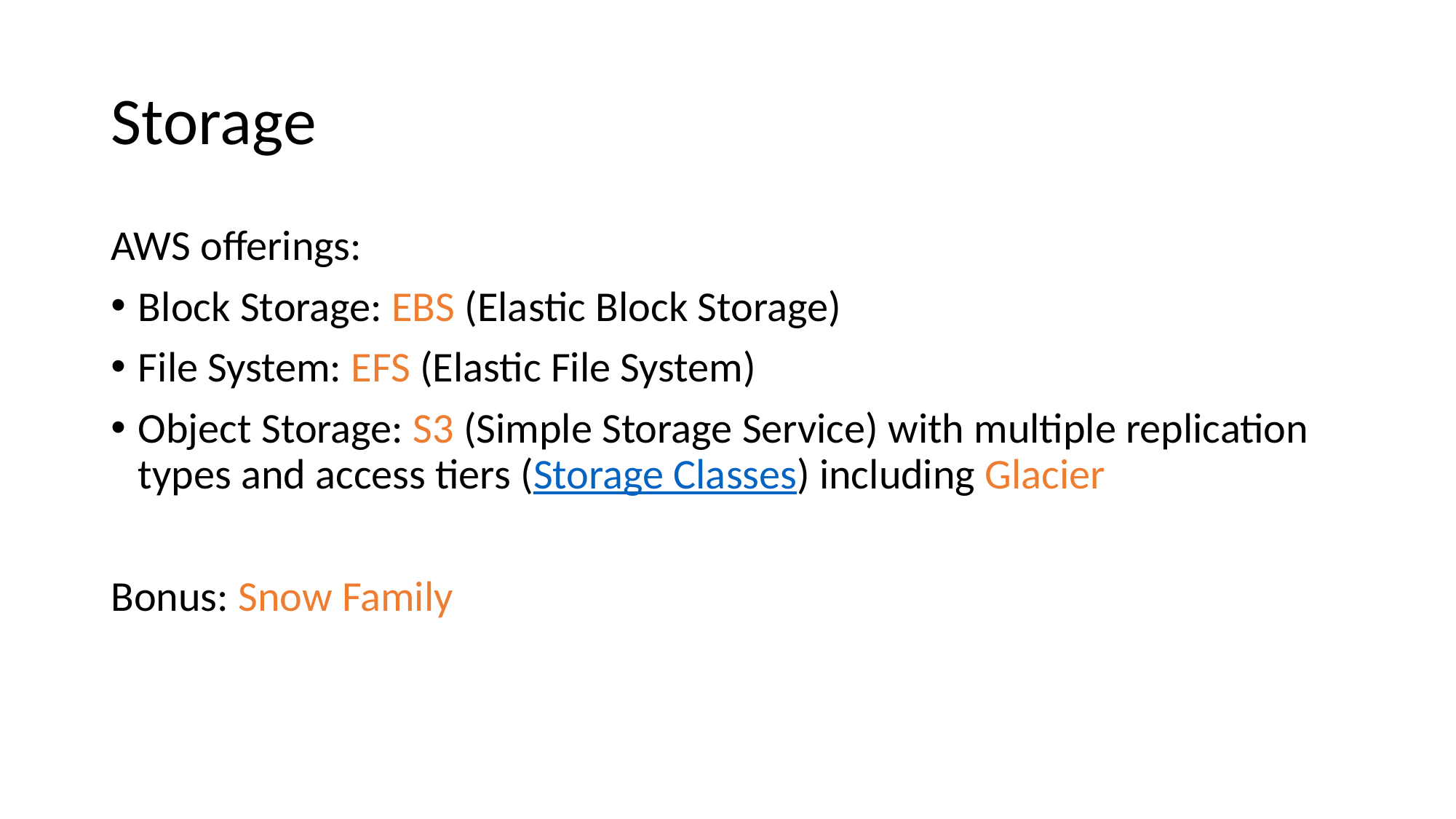

# Storage
AWS offerings:
Block Storage: EBS (Elastic Block Storage)
File System: EFS (Elastic File System)
Object Storage: S3 (Simple Storage Service) with multiple replication types and access tiers (Storage Classes) including Glacier

Bonus: Snow Family